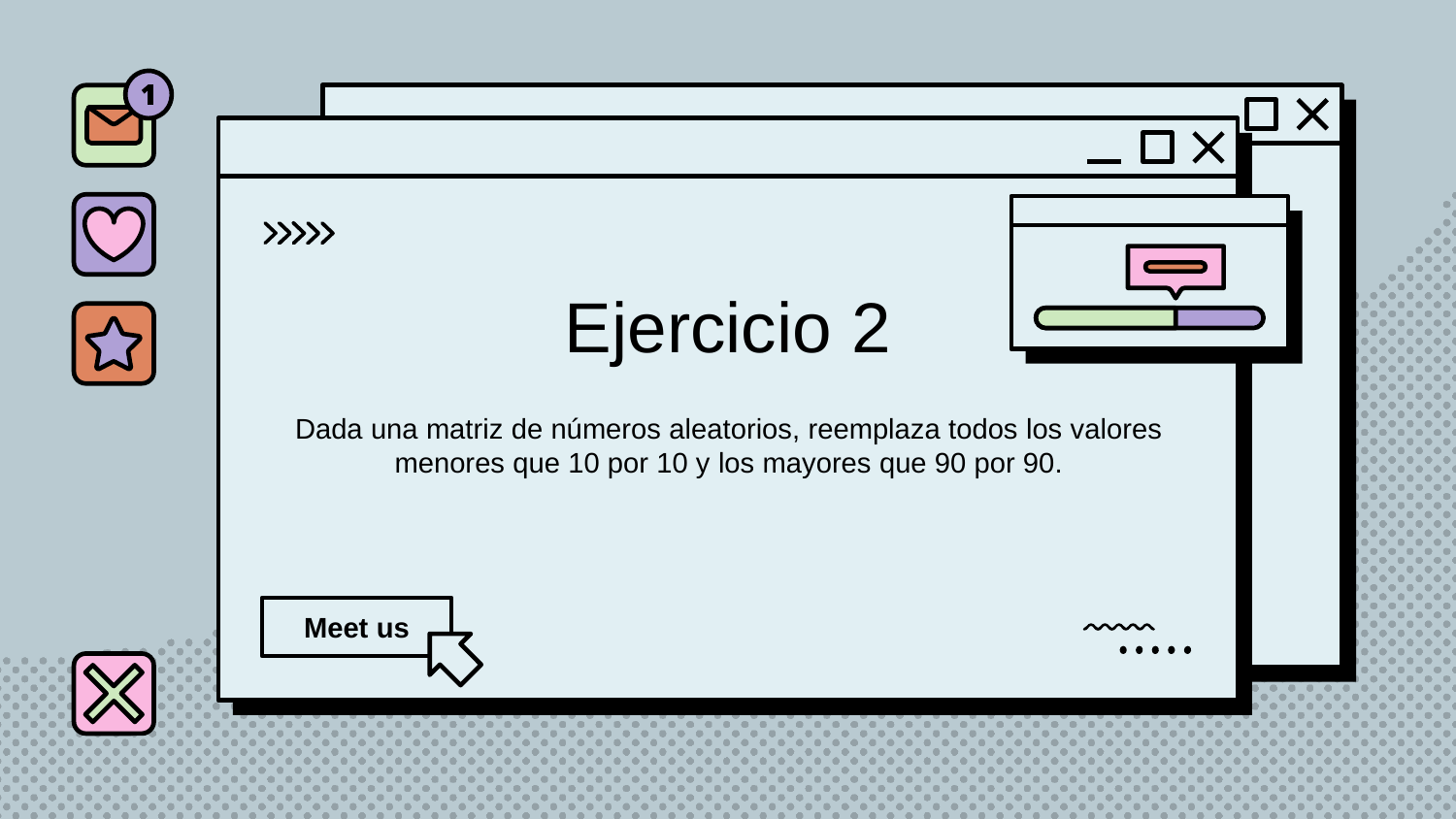

# Ejercicio 2

Dada una matriz de números aleatorios, reemplaza todos los valores menores que 10 por 10 y los mayores que 90 por 90.
Meet us